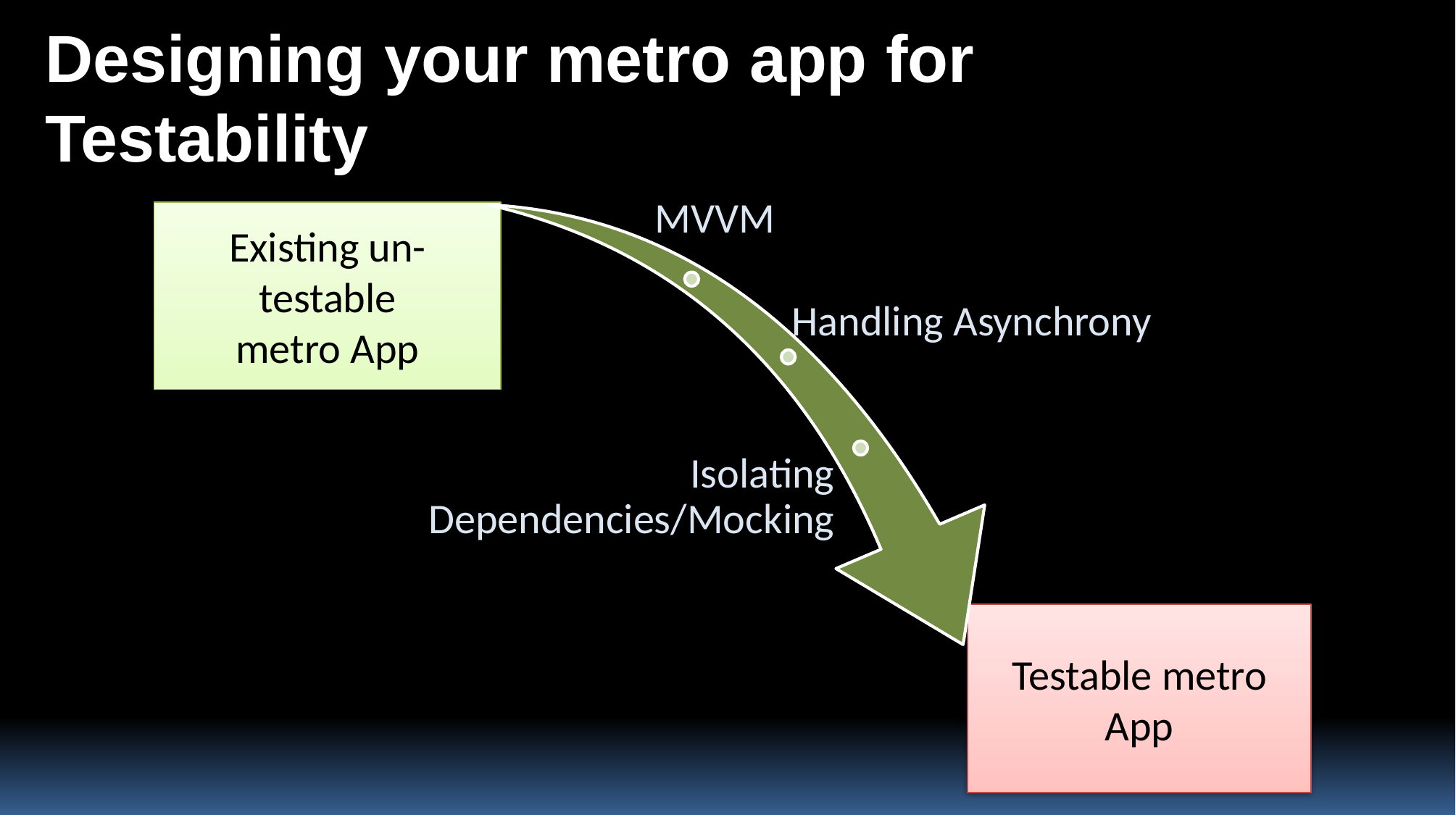

# Designing your metro app for Testability
MVVM
Handling Asynchrony
Isolating Dependencies/Mocking
MVVM

Existing un-testable
metro App
Testable metro App